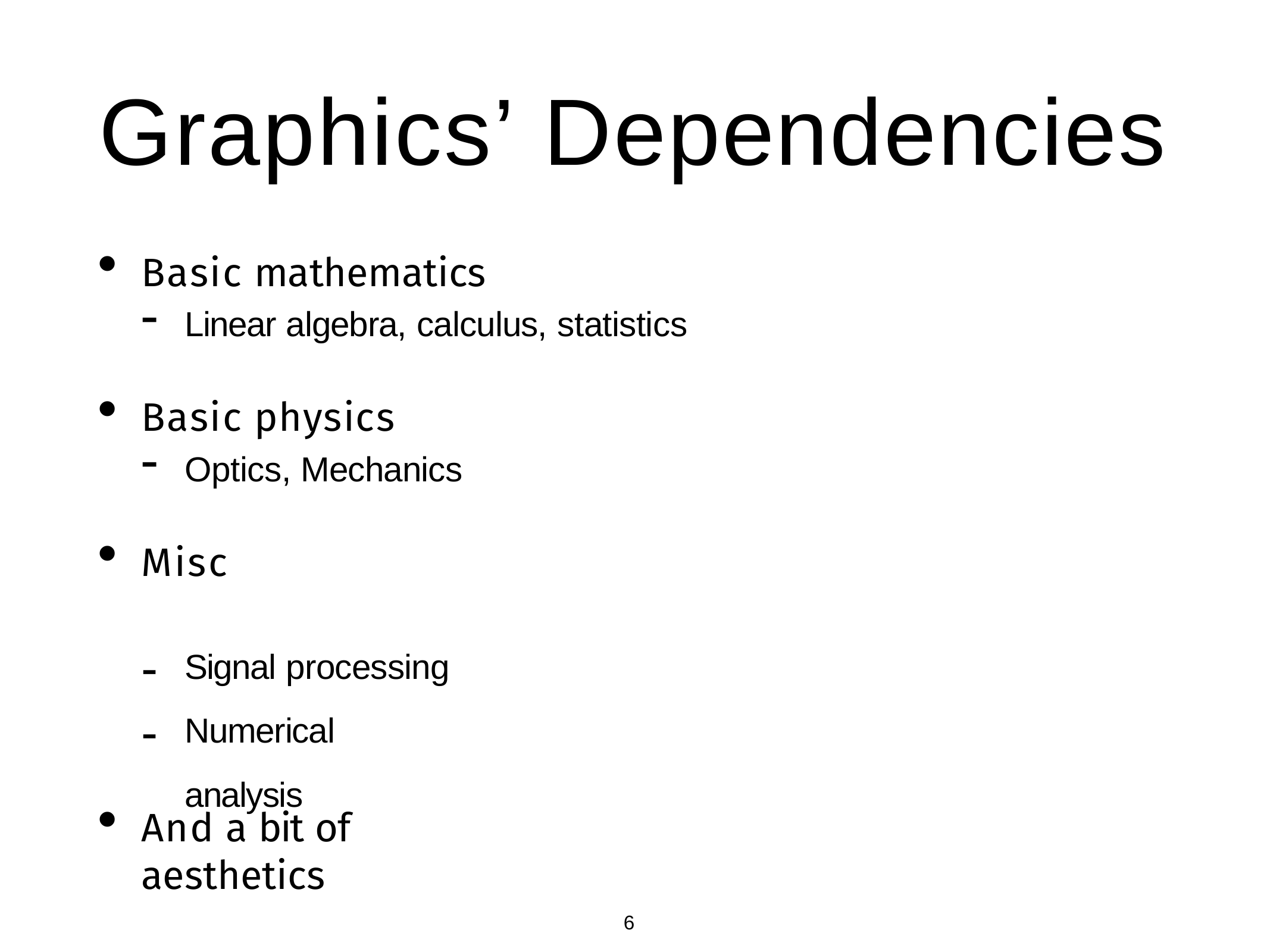

# Graphics’ Dependencies
Basic mathematics
Linear algebra, calculus, statistics
Basic physics
Optics, Mechanics
Misc
Signal processing  Numerical analysis
-
-
And a bit of aesthetics
6